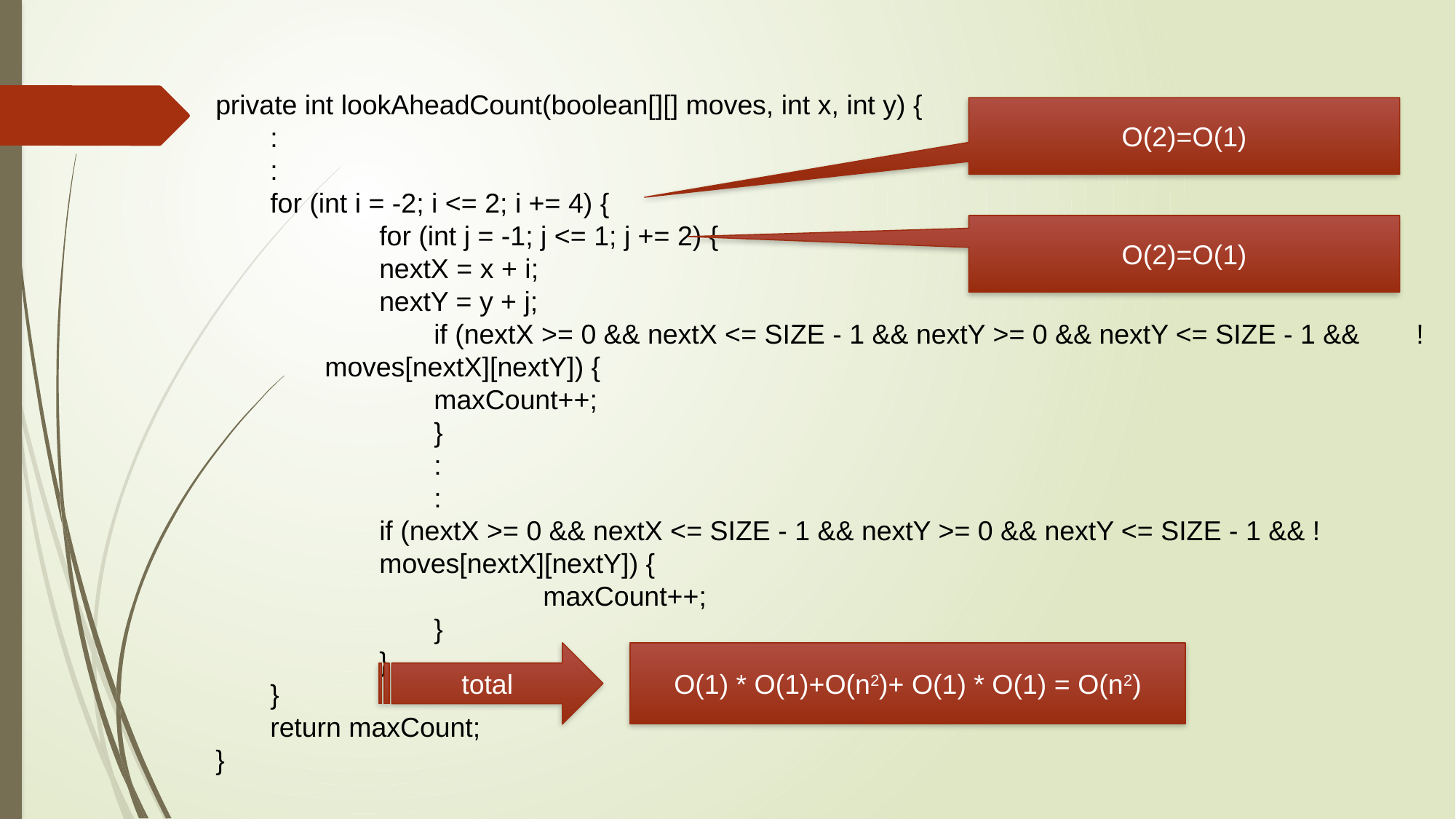

private int lookAheadCount(boolean[][] moves, int x, int y) {
:
:
for (int i = -2; i <= 2; i += 4) {
	for (int j = -1; j <= 1; j += 2) {
nextX = x + i;
nextY = y + j;
	if (nextX >= 0 && nextX <= SIZE - 1 && nextY >= 0 && nextY <= SIZE - 1 && 	!moves[nextX][nextY]) {
	maxCount++;
	}
	:
	:
if (nextX >= 0 && nextX <= SIZE - 1 && nextY >= 0 && nextY <= SIZE - 1 && !moves[nextX][nextY]) {
		maxCount++;
	}
	}
}
return maxCount;
}

O(2)=O(1)
O(2)=O(1)
total
O(1) * O(1)+O(n2)+ O(1) * O(1) = O(n2)